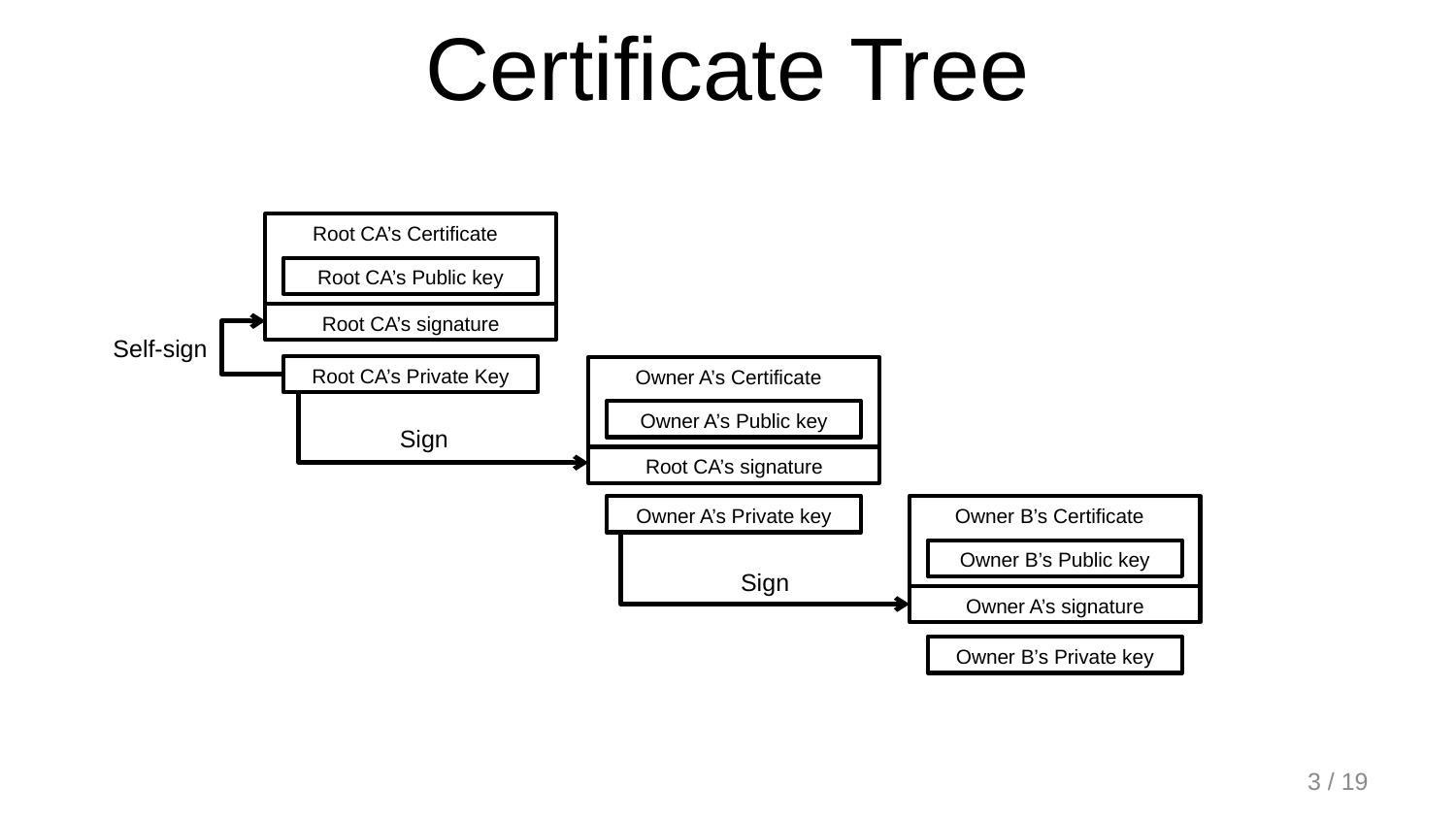

# Certificate Tree
Root CA’s Certificate
Root CA’s Public key
Root CA’s signature

Self-sign
Root CA’s Private Key
Owner A’s Certificate

Owner A’s Public key
Sign
Root CA’s signature
Owner A’s Private key
Owner B’s Certificate

Owner B’s Public key
Sign
Owner A’s signature
Owner B’s Private key
3 / 19